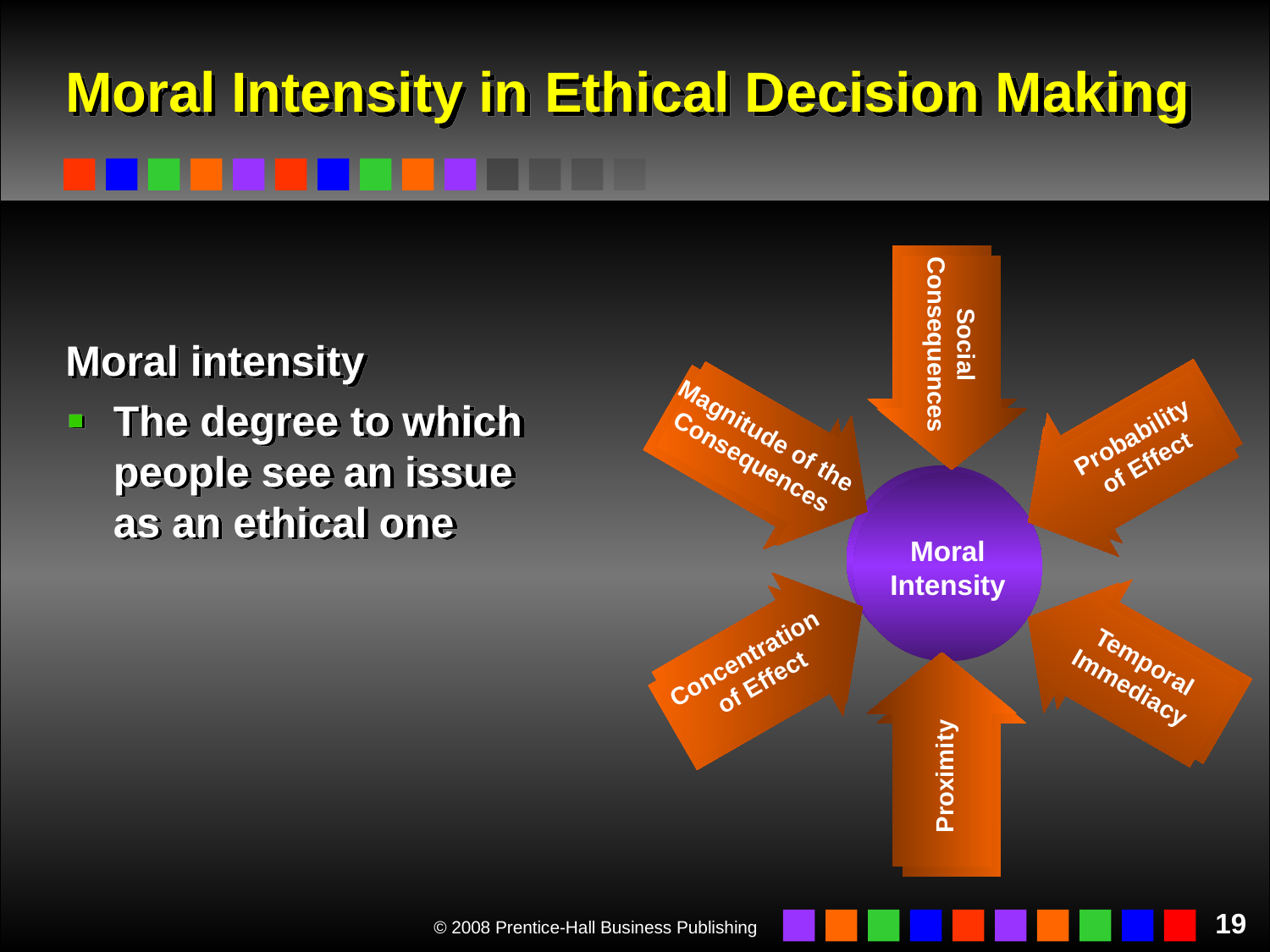

# Moral Intensity in Ethical Decision Making

Social
Consequences
Moral intensity
The degree to which people see an issue as an ethical one

Magnitude of the
Consequences

Probability
of Effect

Moral
Intensity

Concentration
of Effect

Temporal
Immediacy

Proximity
19